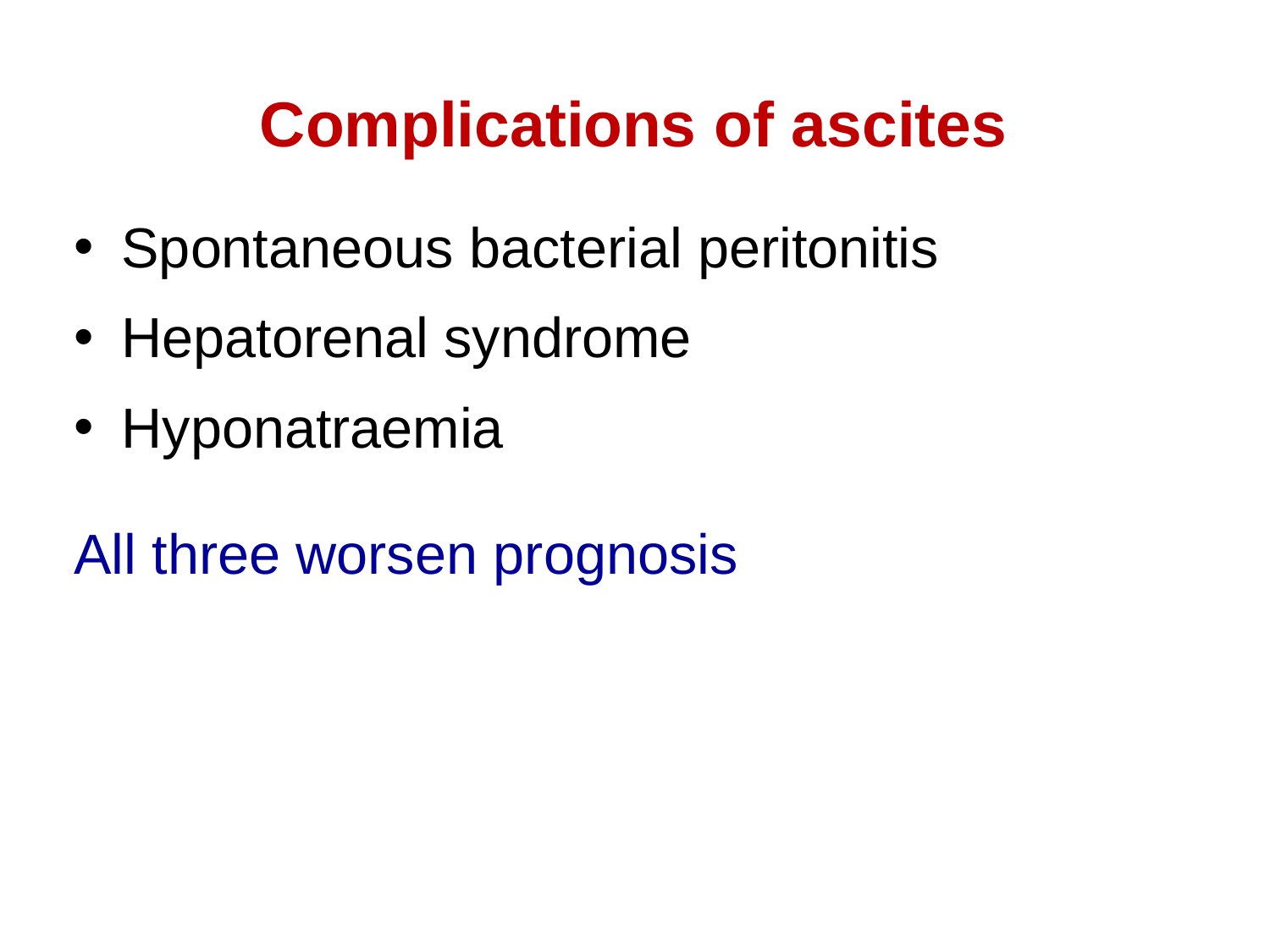

# Complications of ascites
Spontaneous bacterial peritonitis

Hepatorenal syndrome

Hyponatraemia

All three worsen prognosis